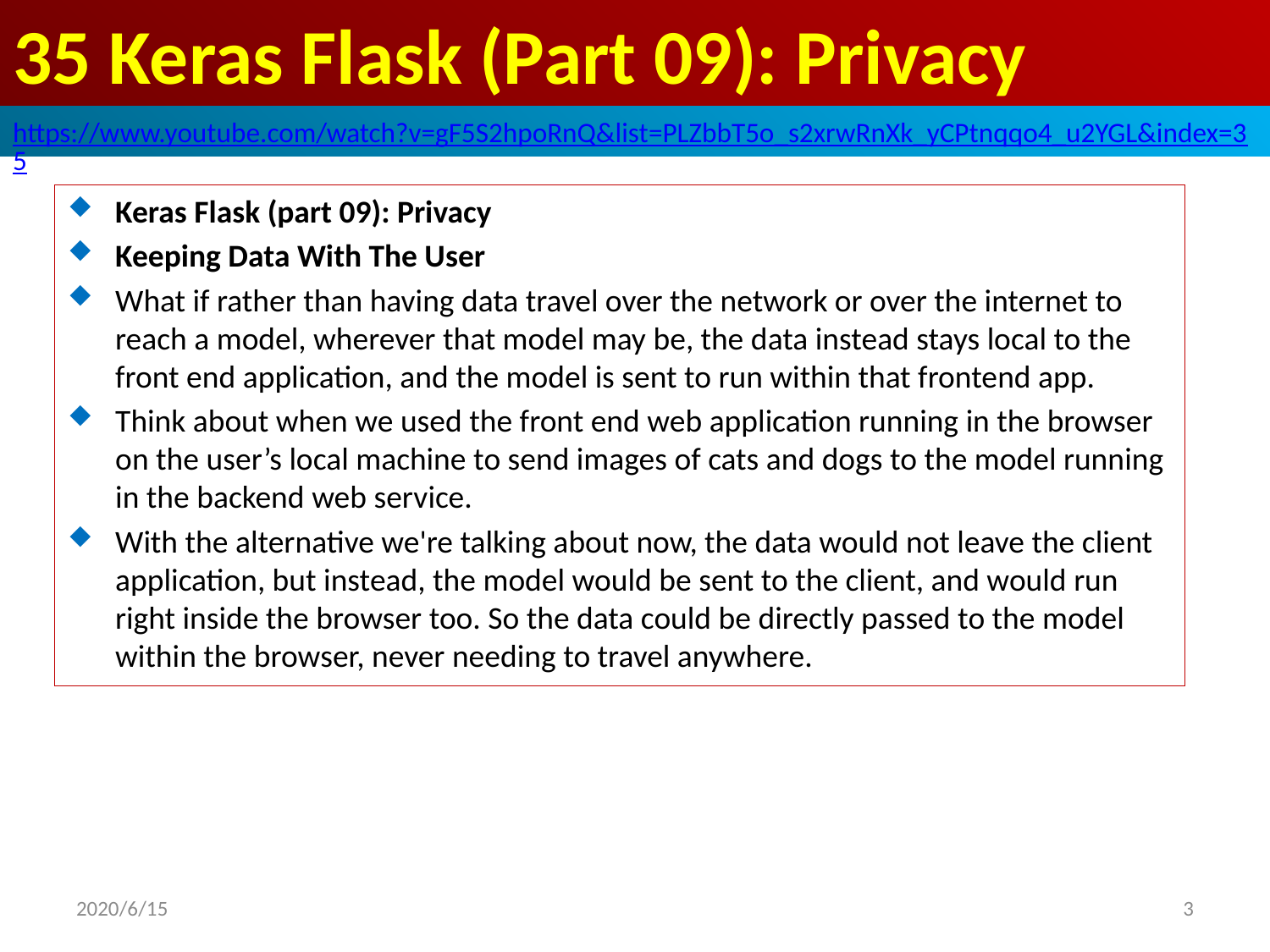

# 35 Keras Flask (Part 09): Privacy
https://www.youtube.com/watch?v=gF5S2hpoRnQ&list=PLZbbT5o_s2xrwRnXk_yCPtnqqo4_u2YGL&index=35
Keras Flask (part 09): Privacy
Keeping Data With The User
What if rather than having data travel over the network or over the internet to reach a model, wherever that model may be, the data instead stays local to the front end application, and the model is sent to run within that frontend app.
Think about when we used the front end web application running in the browser on the user’s local machine to send images of cats and dogs to the model running in the backend web service.
With the alternative we're talking about now, the data would not leave the client application, but instead, the model would be sent to the client, and would run right inside the browser too. So the data could be directly passed to the model within the browser, never needing to travel anywhere.
2020/6/15
3